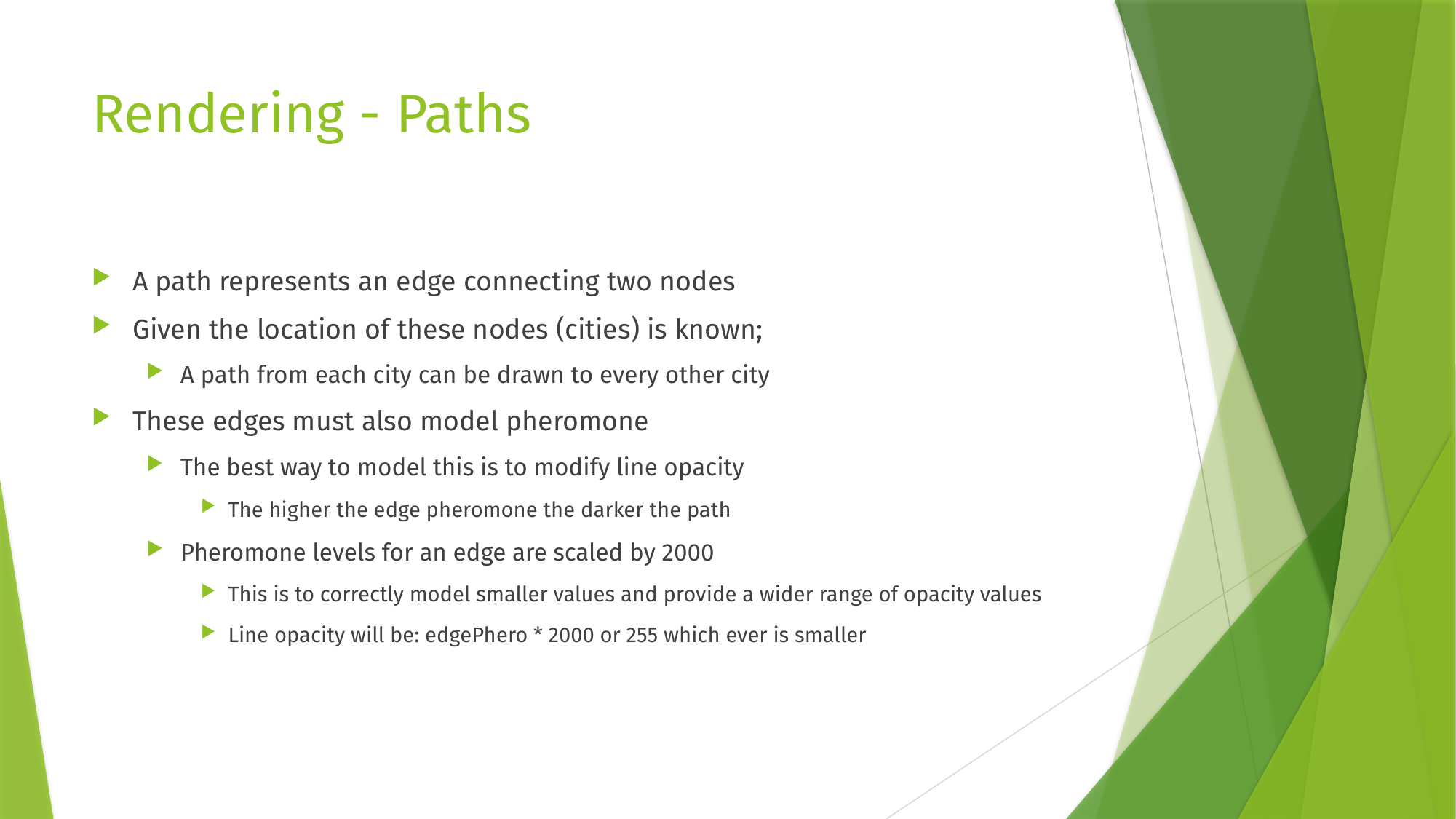

# Rendering - Paths
A path represents an edge connecting two nodes
Given the location of these nodes (cities) is known;
A path from each city can be drawn to every other city
These edges must also model pheromone
The best way to model this is to modify line opacity
The higher the edge pheromone the darker the path
Pheromone levels for an edge are scaled by 2000
This is to correctly model smaller values and provide a wider range of opacity values
Line opacity will be: edgePhero * 2000 or 255 which ever is smaller